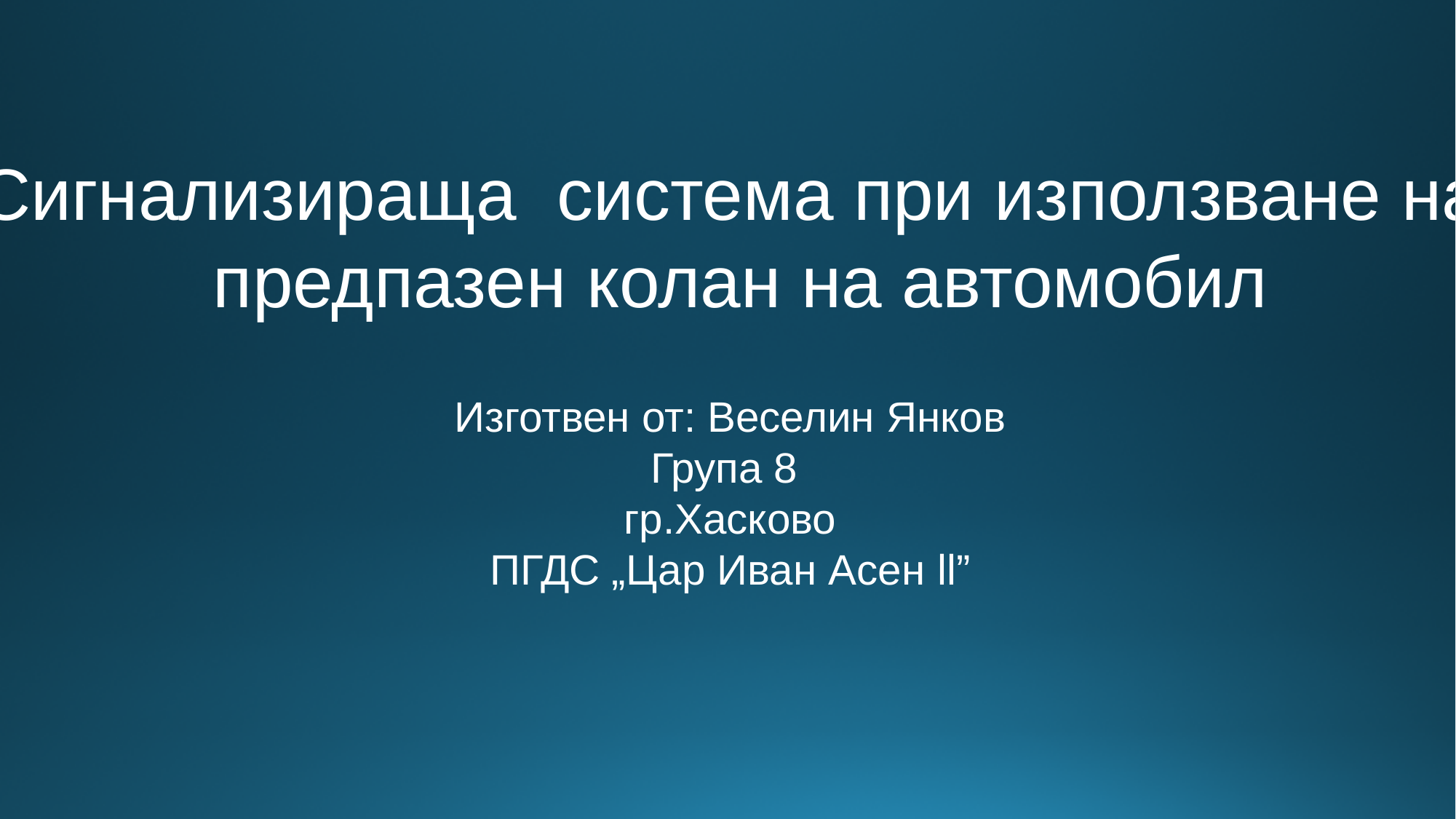

Сигнализираща  система при използване на
 предпазен колан на автомобил
Изготвен от: Веселин Янков
Група 8
гр.Хасково
ПГДС „Цар Иван Асен ll”